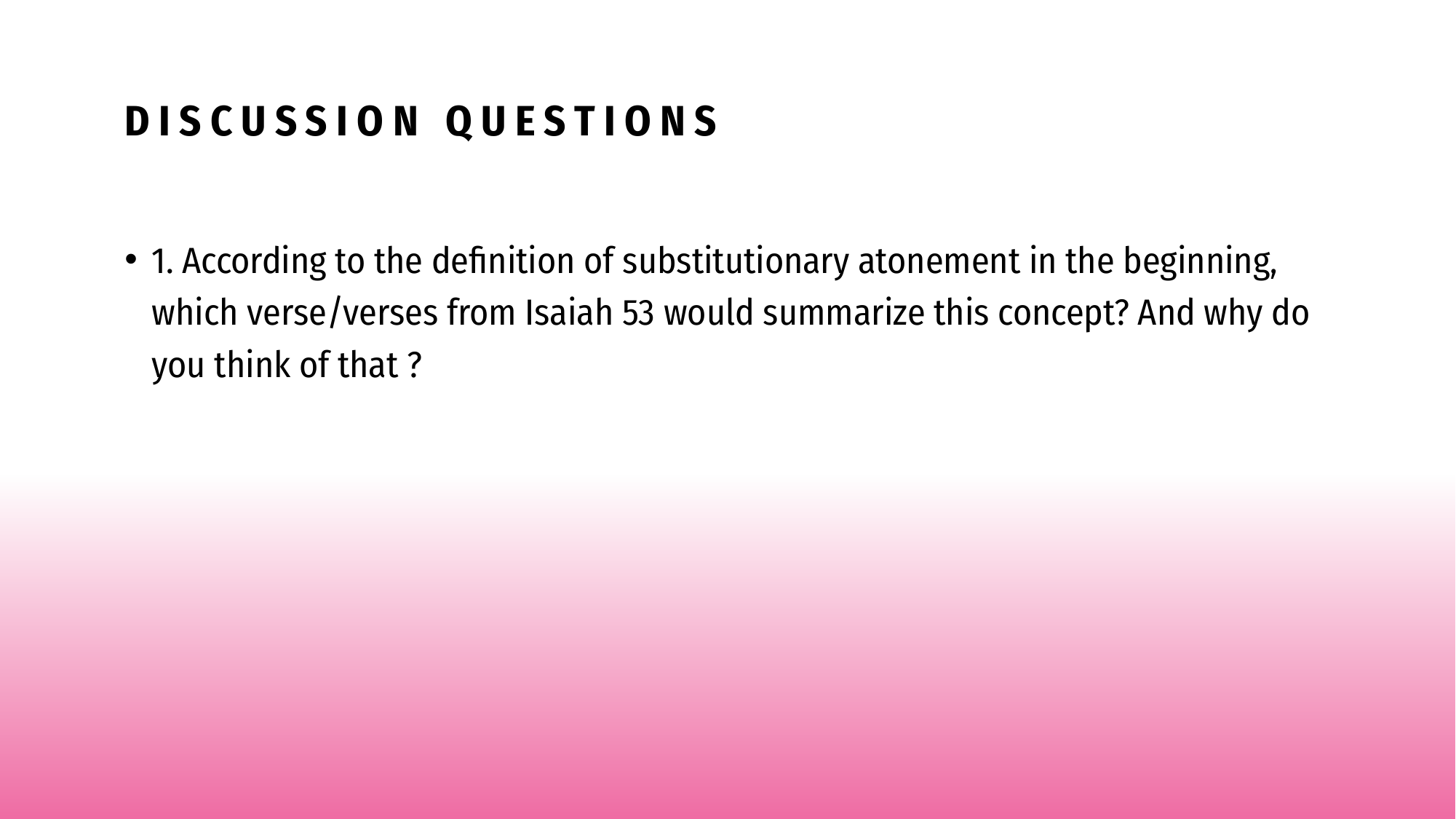

# Discussion Questions
1. According to the definition of substitutionary atonement in the beginning, which verse/verses from Isaiah 53 would summarize this concept? And why do you think of that ?